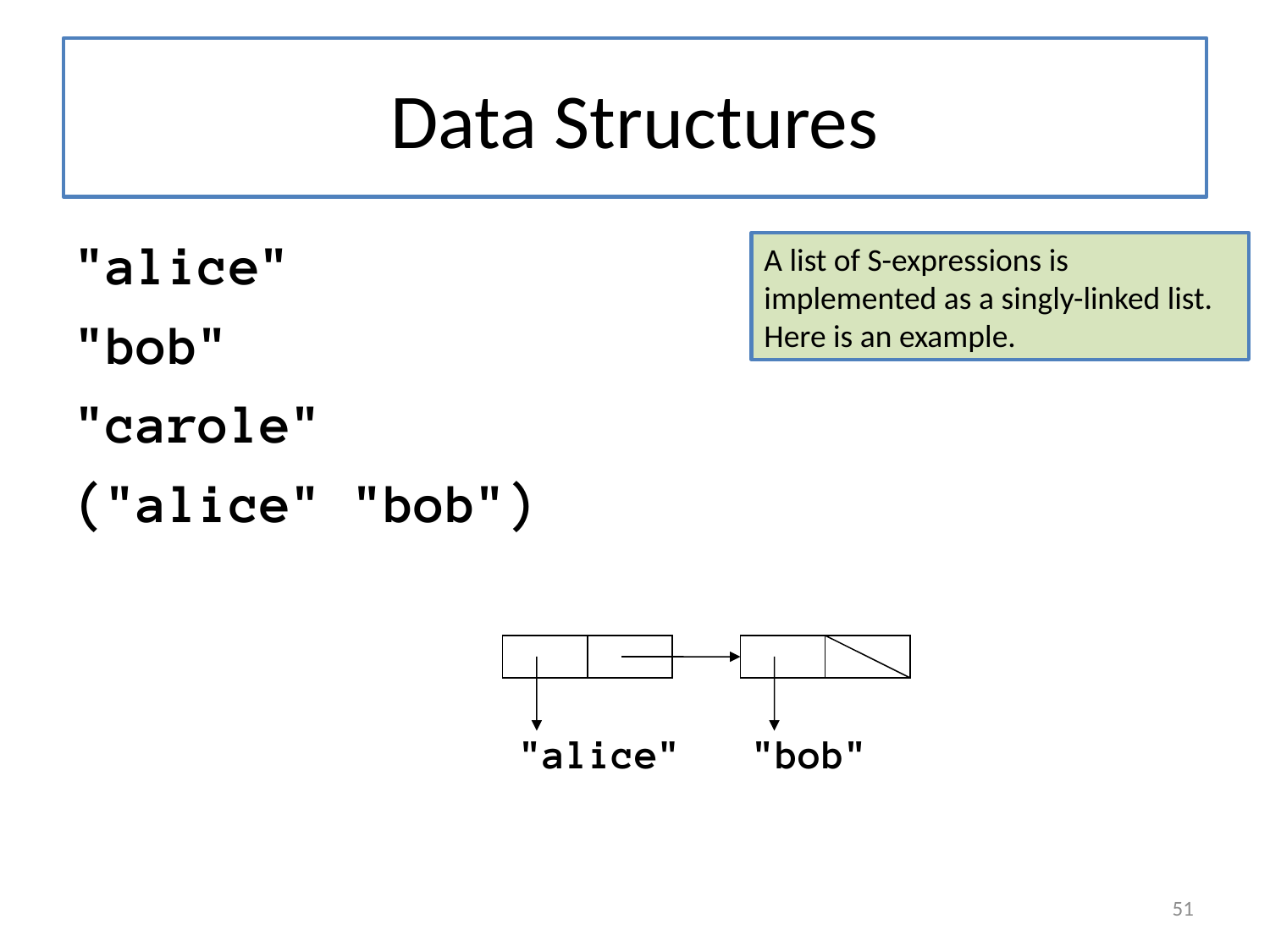

# Data Structures
"alice"
"bob"
"carole"
("alice" "bob")
A list of S-expressions is implemented as a singly-linked list.  Here is an example.

"alice"
"bob"
51